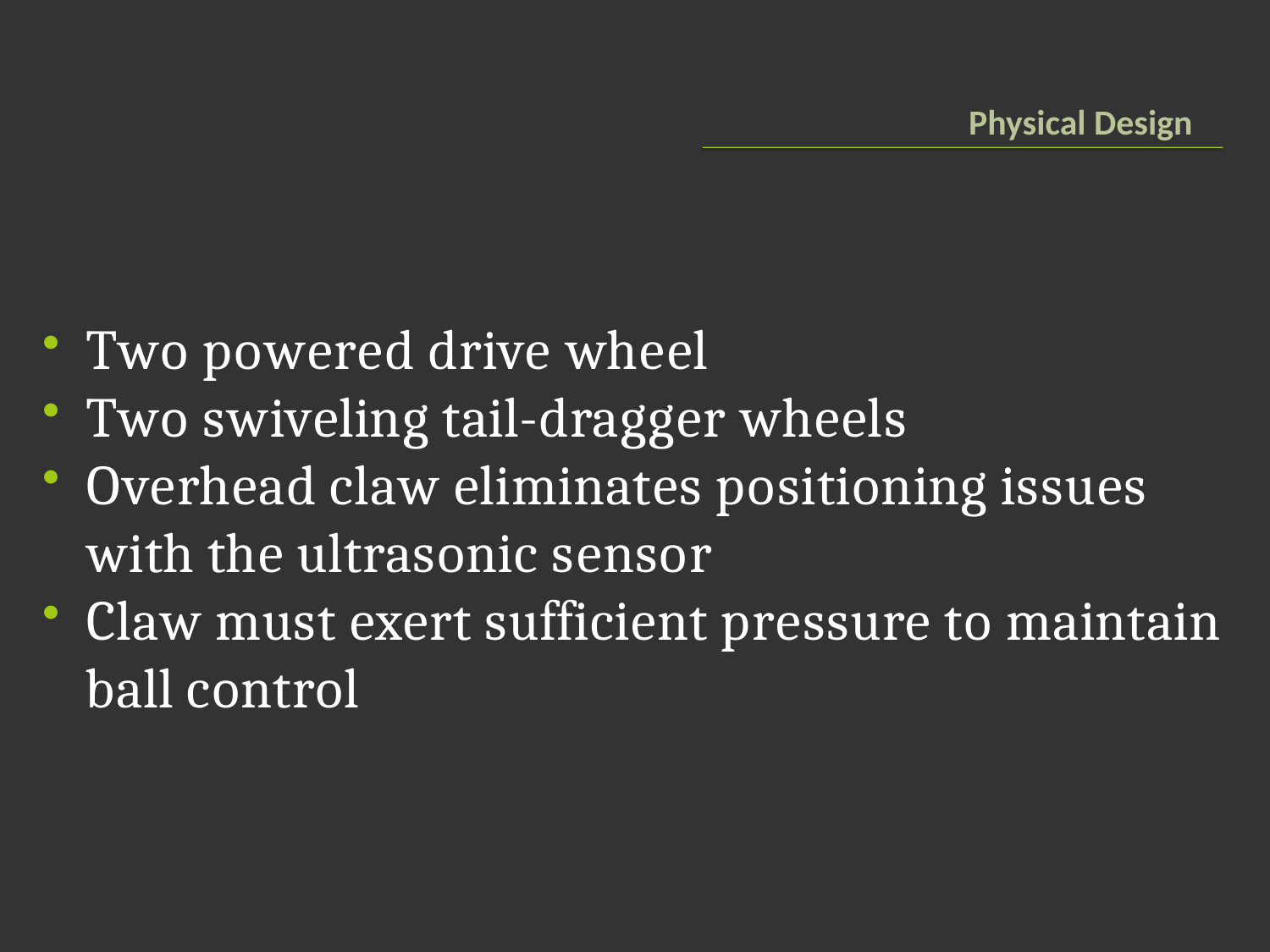

# Physical Design

Two powered drive wheel
Two swiveling tail-dragger wheels
Overhead claw eliminates positioning issues with the ultrasonic sensor
Claw must exert sufficient pressure to maintain ball control